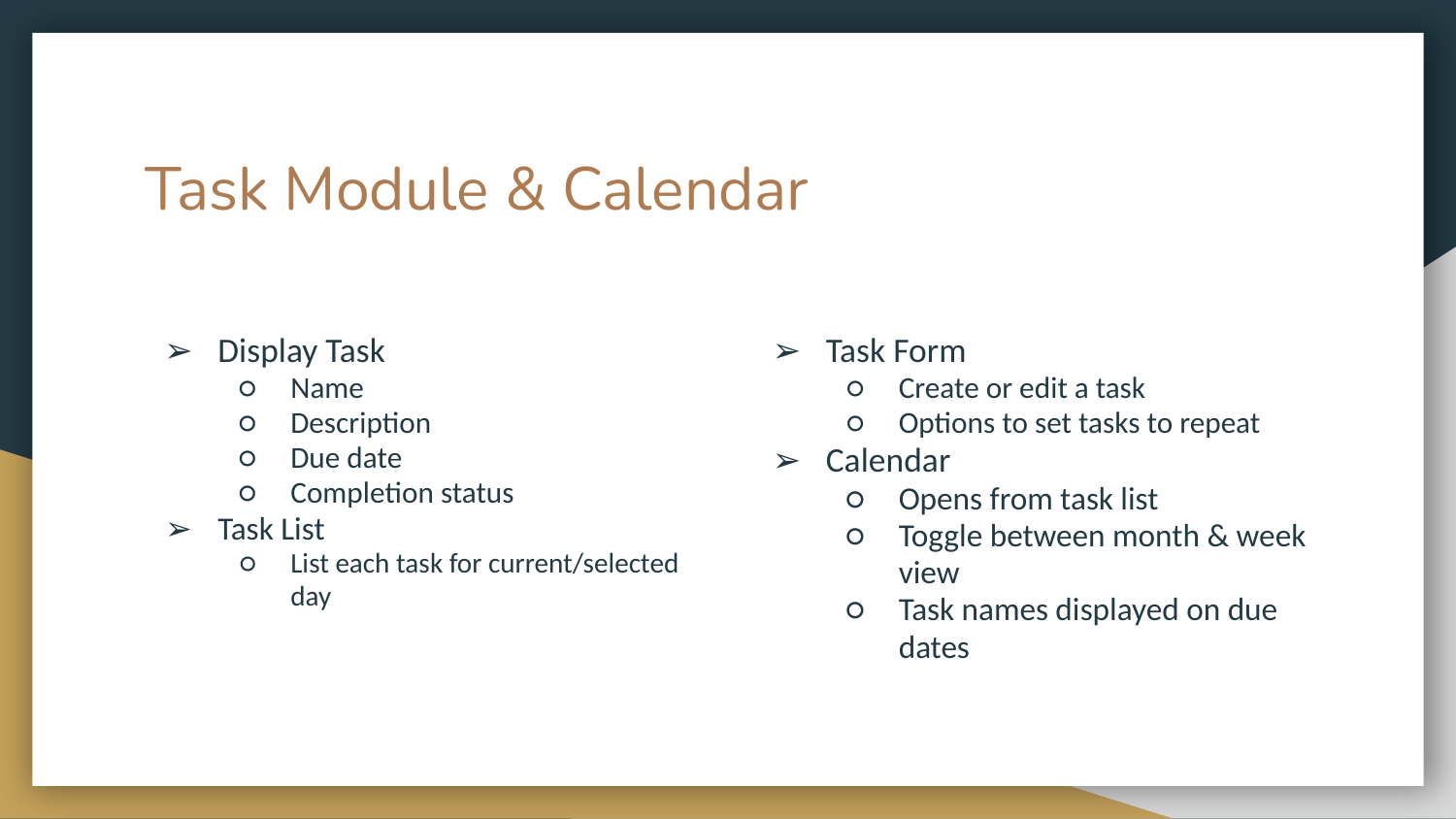

# Task Module & Calendar
Display Task
Name
Description
Due date
Completion status
Task List
List each task for current/selected day
Task Form
Create or edit a task
Options to set tasks to repeat
Calendar
Opens from task list
Toggle between month & week view
Task names displayed on due dates